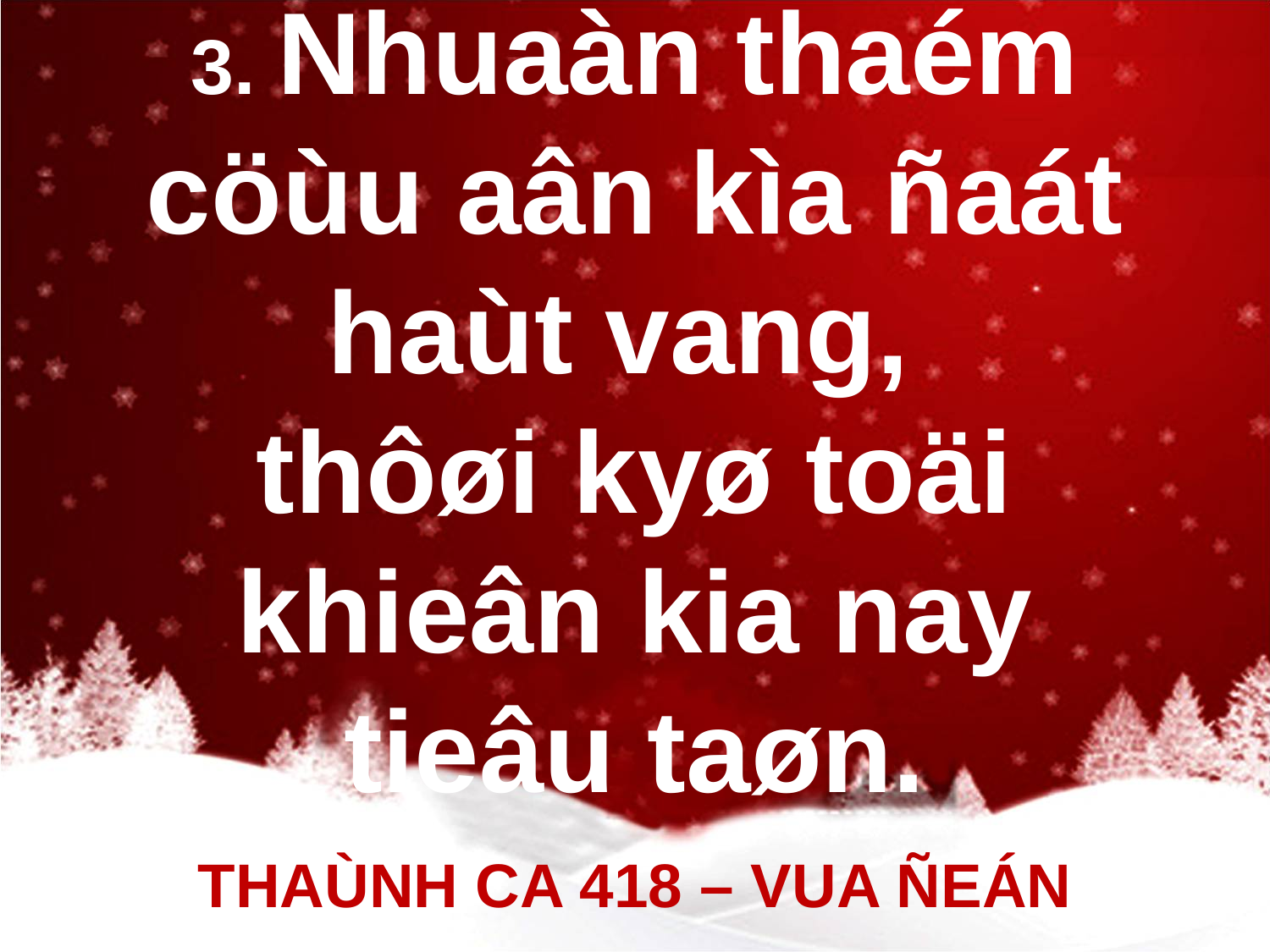

# 3. Nhuaàn thaém cöùu aân kìa ñaát haùt vang, thôøi kyø toäi khieân kia nay tieâu taøn.
THAÙNH CA 418 – VUA ÑEÁN